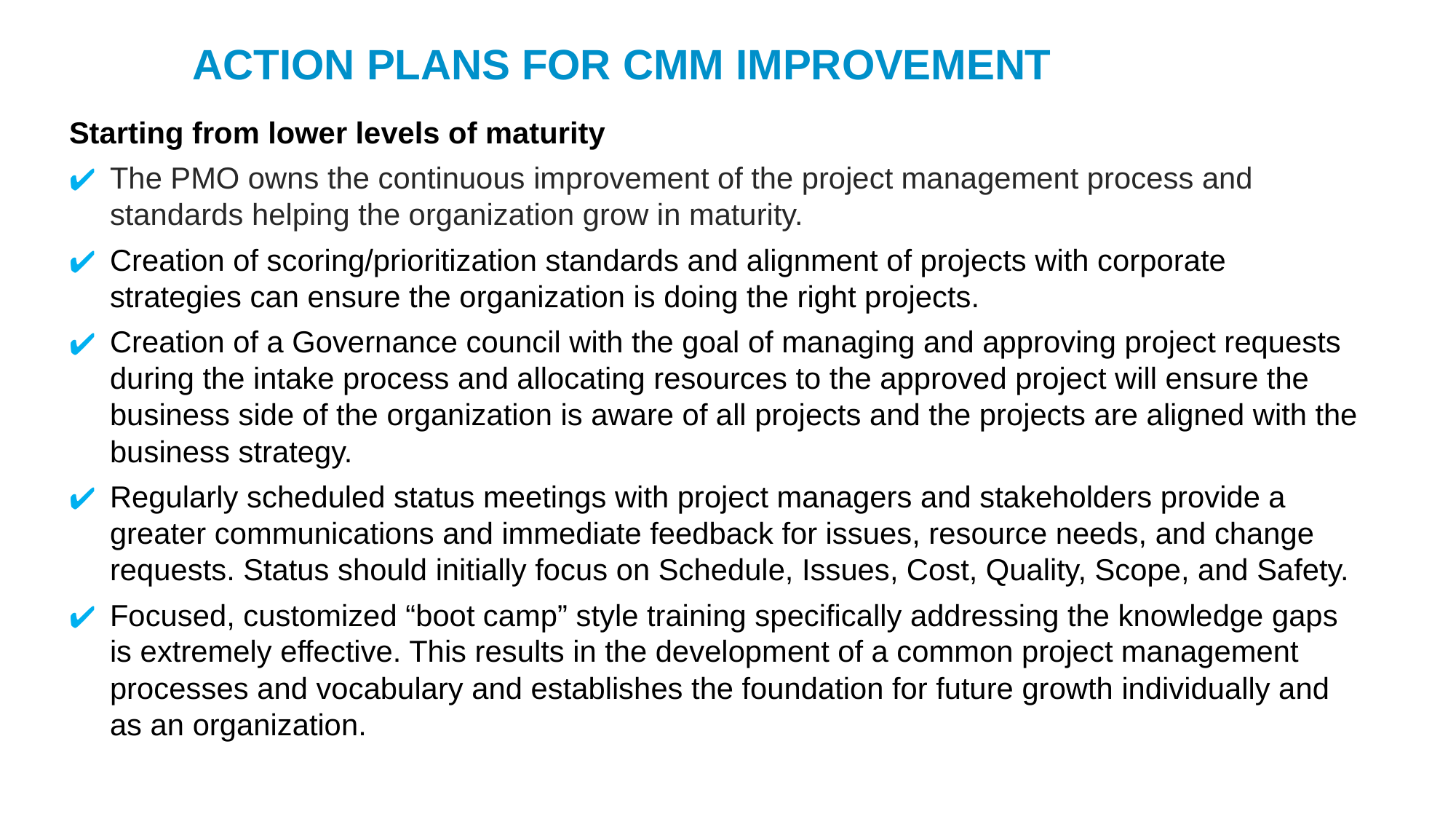

ACTION PLANS FOR CMM IMPROVEMENT
Starting from lower levels of maturity
The PMO owns the continuous improvement of the project management process and standards helping the organization grow in maturity.
Creation of scoring/prioritization standards and alignment of projects with corporate strategies can ensure the organization is doing the right projects.
Creation of a Governance council with the goal of managing and approving project requests during the intake process and allocating resources to the approved project will ensure the business side of the organization is aware of all projects and the projects are aligned with the business strategy.
Regularly scheduled status meetings with project managers and stakeholders provide a greater communications and immediate feedback for issues, resource needs, and change requests. Status should initially focus on Schedule, Issues, Cost, Quality, Scope, and Safety.
Focused, customized “boot camp” style training specifically addressing the knowledge gaps is extremely effective. This results in the development of a common project management processes and vocabulary and establishes the foundation for future growth individually and as an organization.